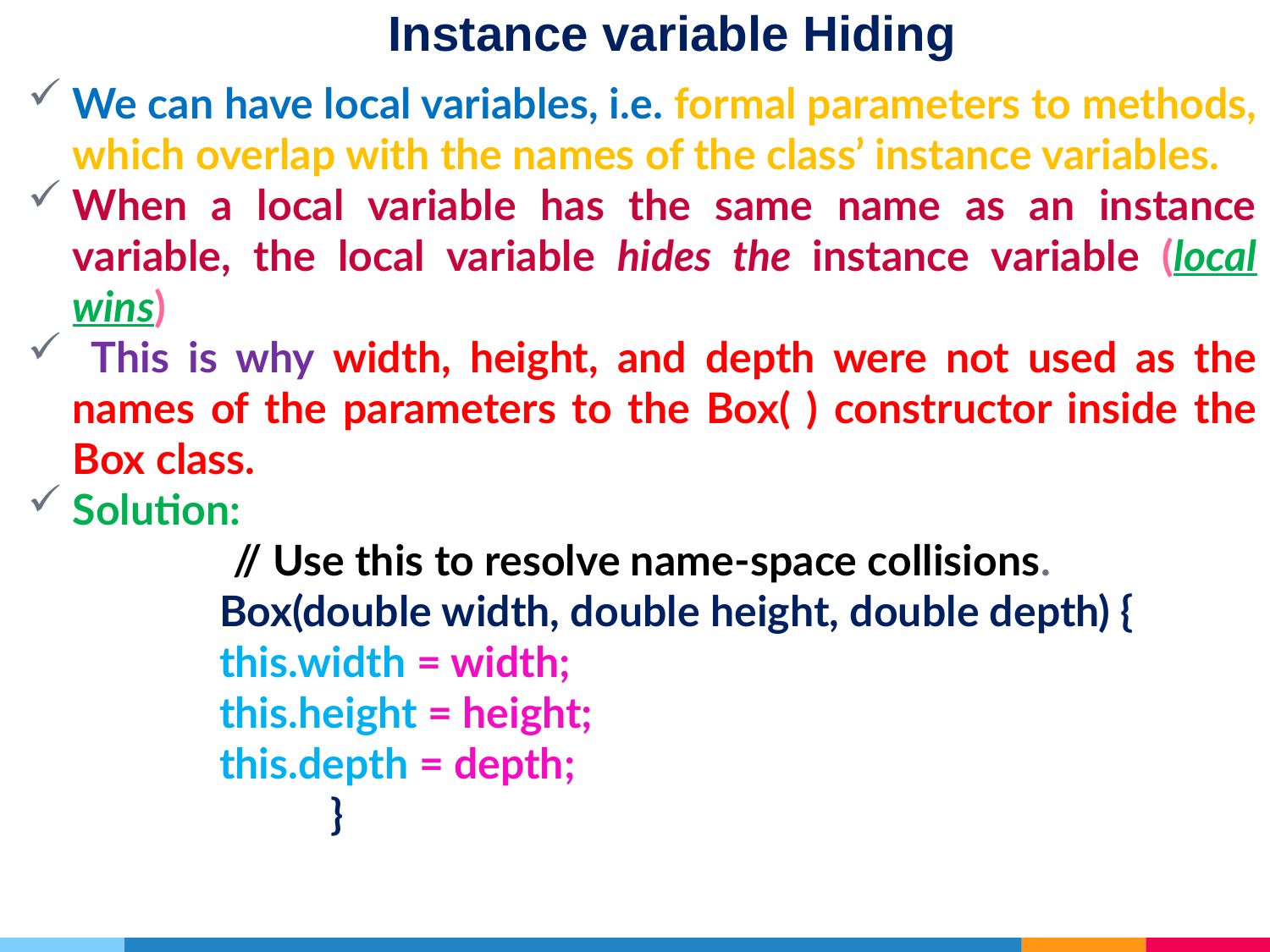

# Instance variable Hiding
We can have local variables, i.e. formal parameters to methods, which overlap with the names of the class’ instance variables.
When a local variable has the same name as an instance variable, the local variable hides the instance variable (local wins)
 This is why width, height, and depth were not used as the names of the parameters to the Box( ) constructor inside the Box class.
Solution:
	         // Use this to resolve name-space collisions.
Box(double width, double height, double depth) {
this.width = width;
this.height = height;
this.depth = depth;
	          }